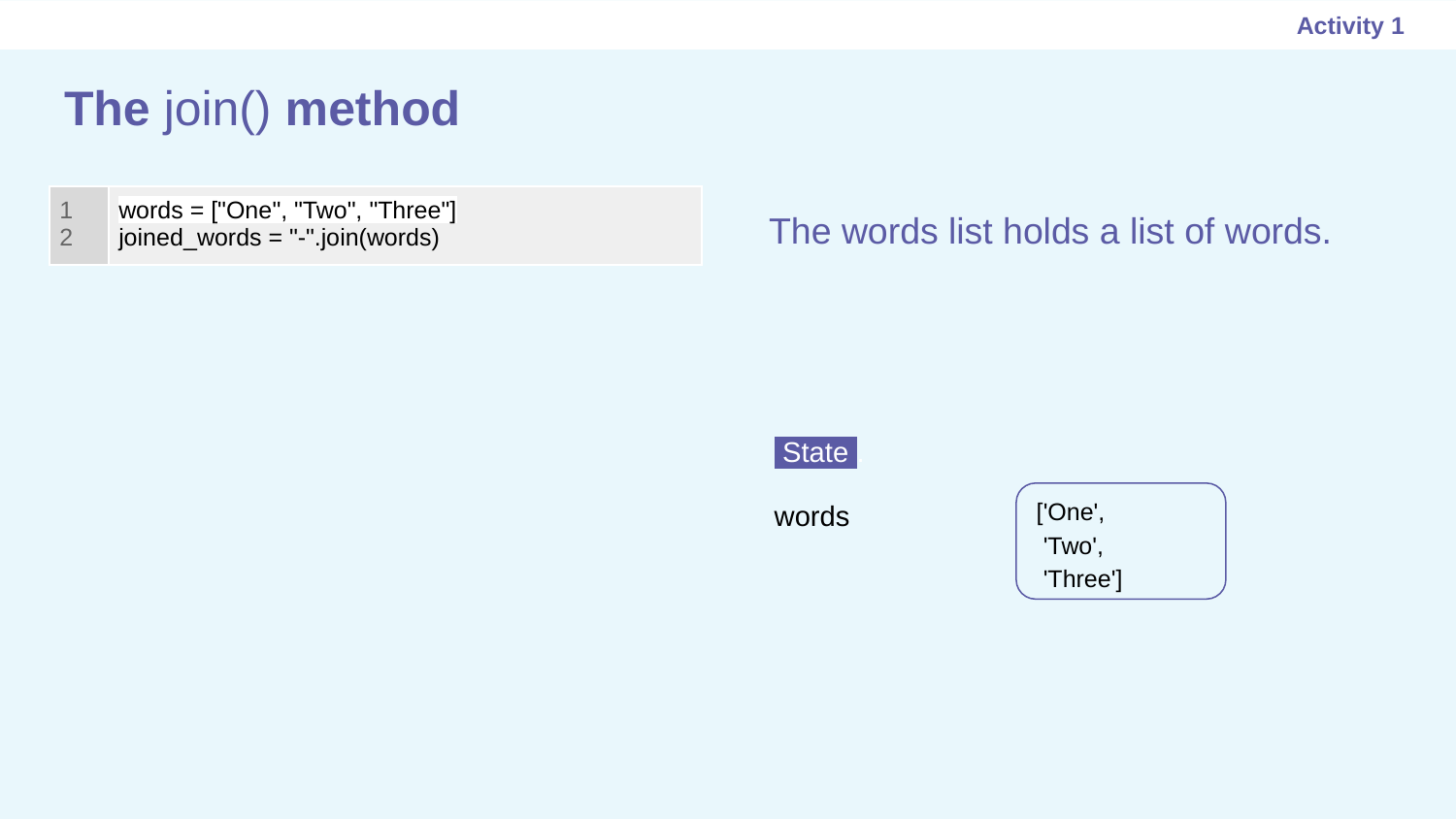

Activity 1
# The join() method
| 1 2 | words = ["One", "Two", "Three"] joined\_words = "-".join(words) |
| --- | --- |
The words list holds a list of words.
 State .
words
['One',
 'Two',
 'Three']